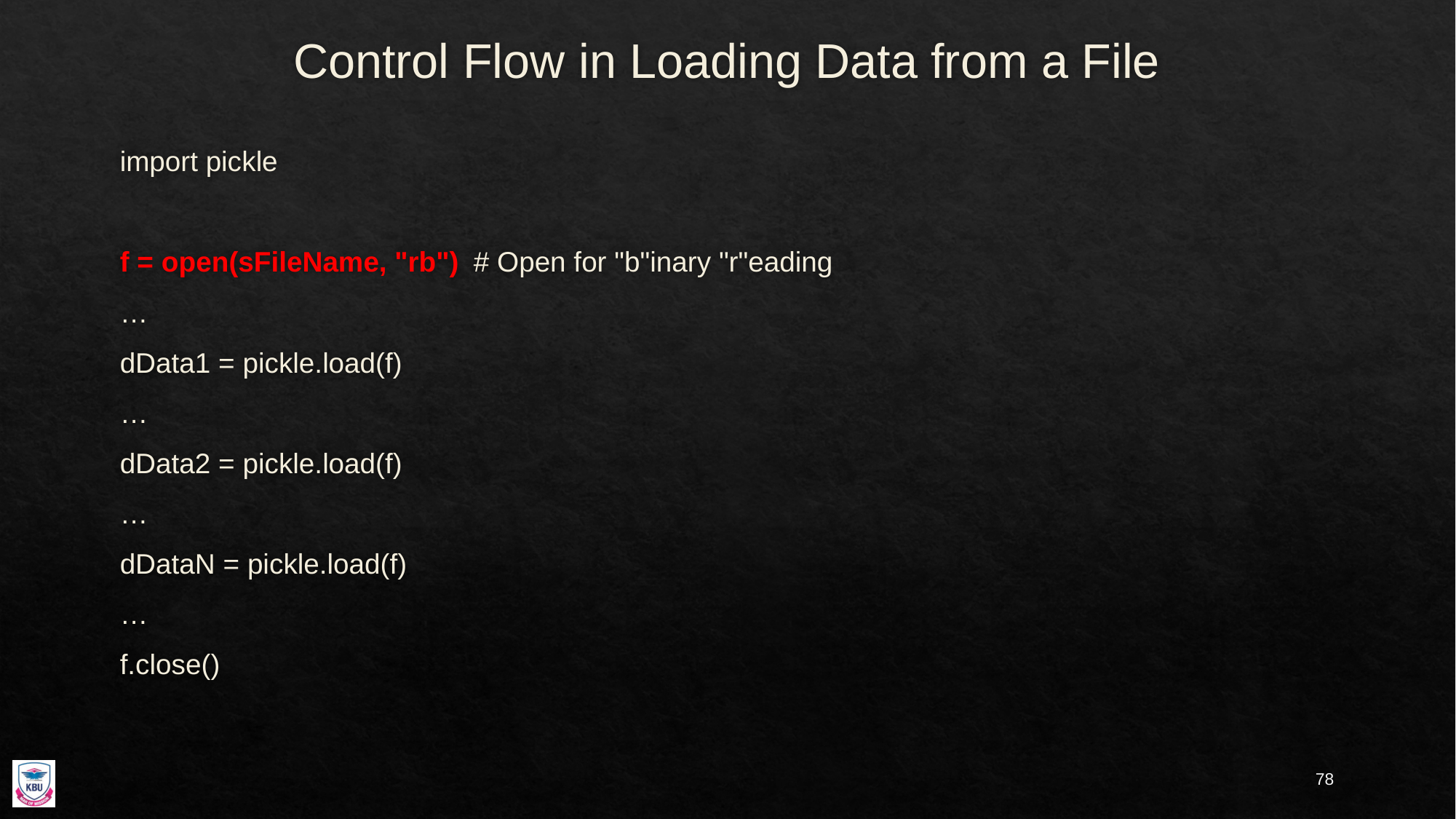

# Control Flow in Loading Data from a File
import pickle

f = open(sFileName, "rb")	# Open for "b"inary "r"eading
…
dData1 = pickle.load(f)
…
dData2 = pickle.load(f)
…
dDataN = pickle.load(f)
…
f.close()
78